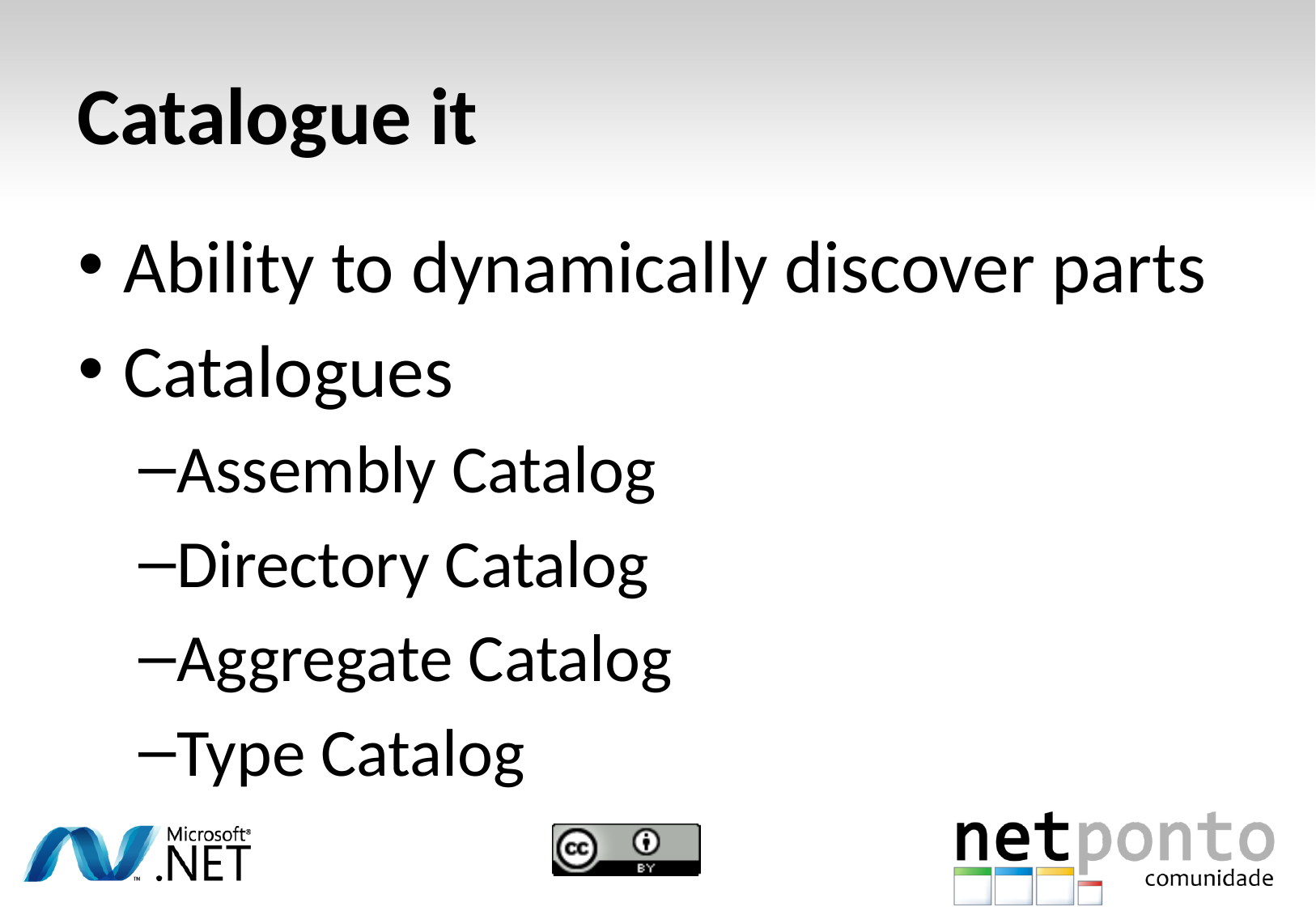

# Catalogue it
Ability to dynamically discover parts
Catalogues
Assembly Catalog
Directory Catalog
Aggregate Catalog
Type Catalog